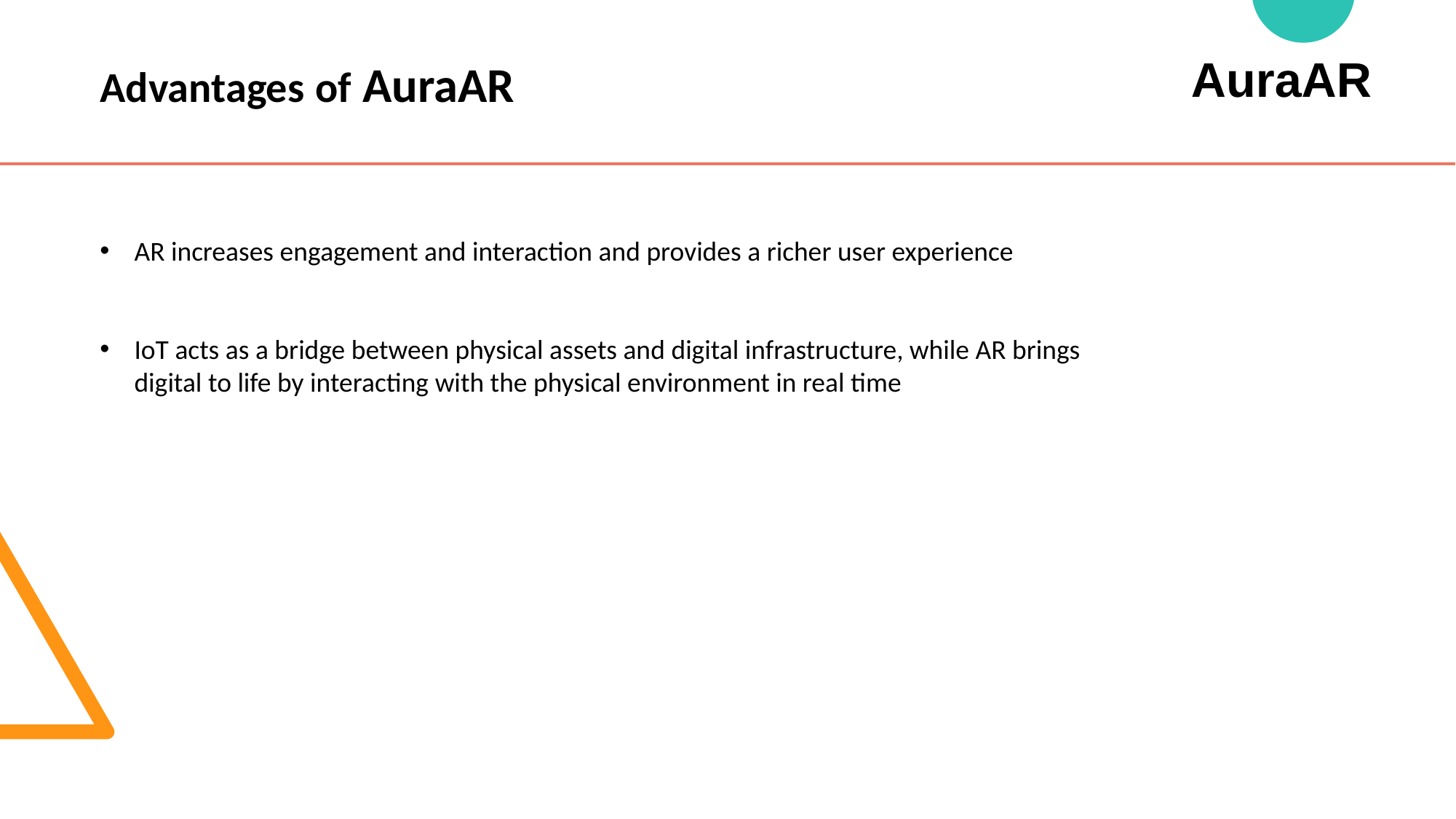

AuraAR
Advantages of AuraAR

AR increases engagement and interaction and provides a richer user experience

IoT acts as a bridge between physical assets and digital infrastructure, while AR brings digital to life by interacting with the physical environment in real time